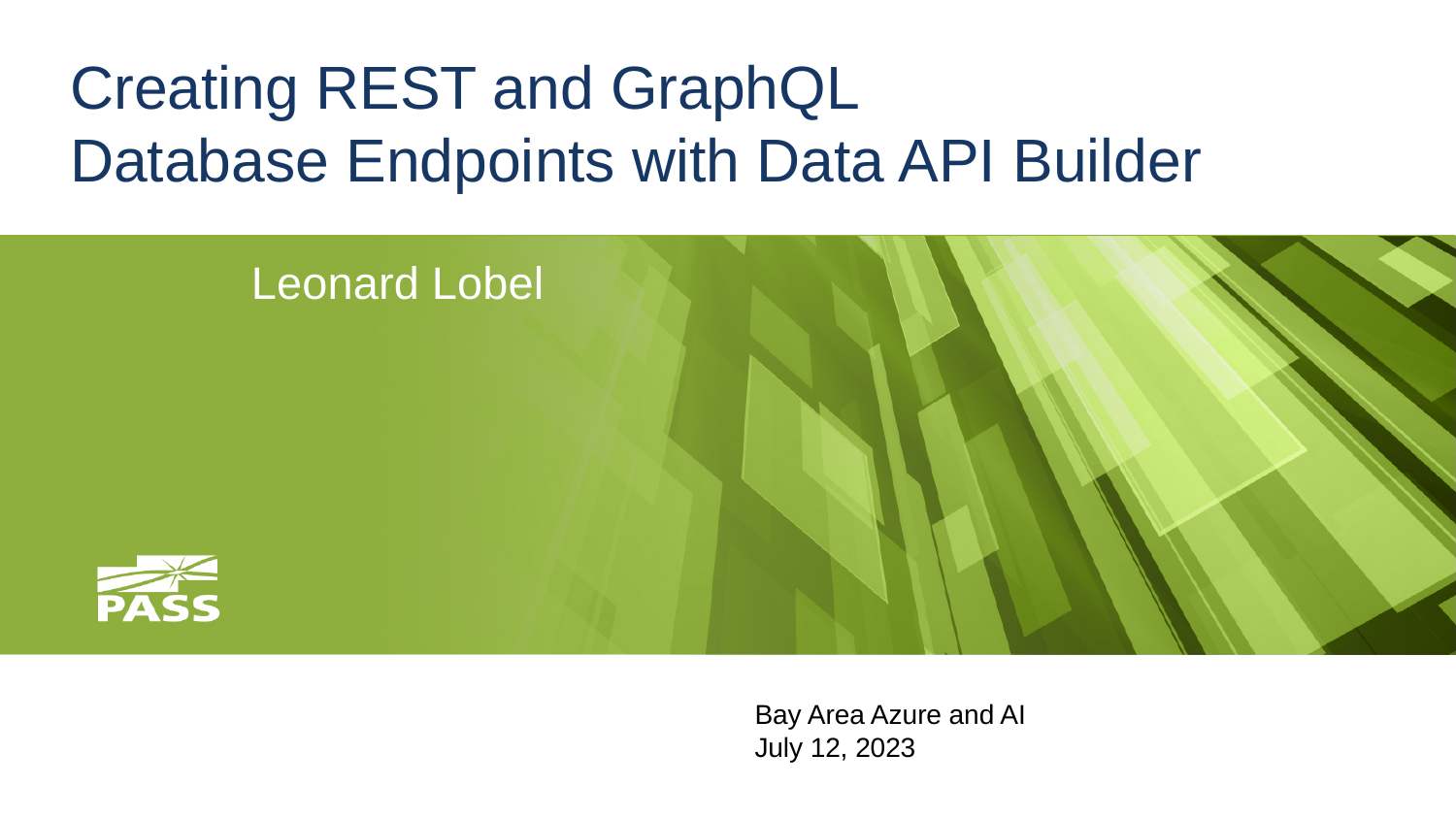

# Creating REST and GraphQL Database Endpoints with Data API Builder
Leonard Lobel
Bay Area Azure and AI
July 12, 2023